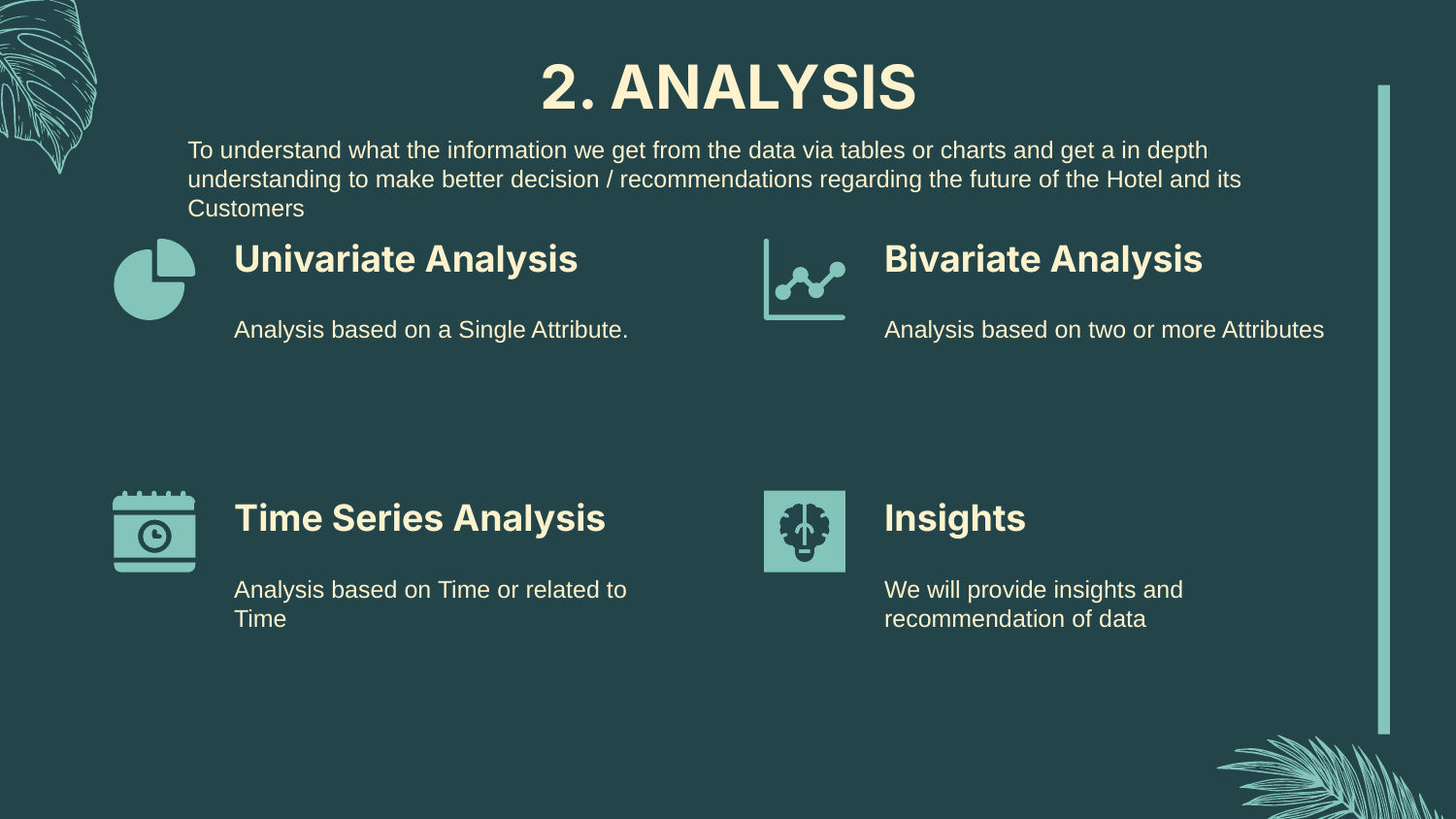

# 2. ANALYSIS
To understand what the information we get from the data via tables or charts and get a in depth understanding to make better decision / recommendations regarding the future of the Hotel and its Customers
Univariate Analysis
Bivariate Analysis

Analysis based on a Single Attribute.
Analysis based on two or more Attributes
Time Series Analysis
Insights

Analysis based on Time or related to Time
We will provide insights and recommendation of data